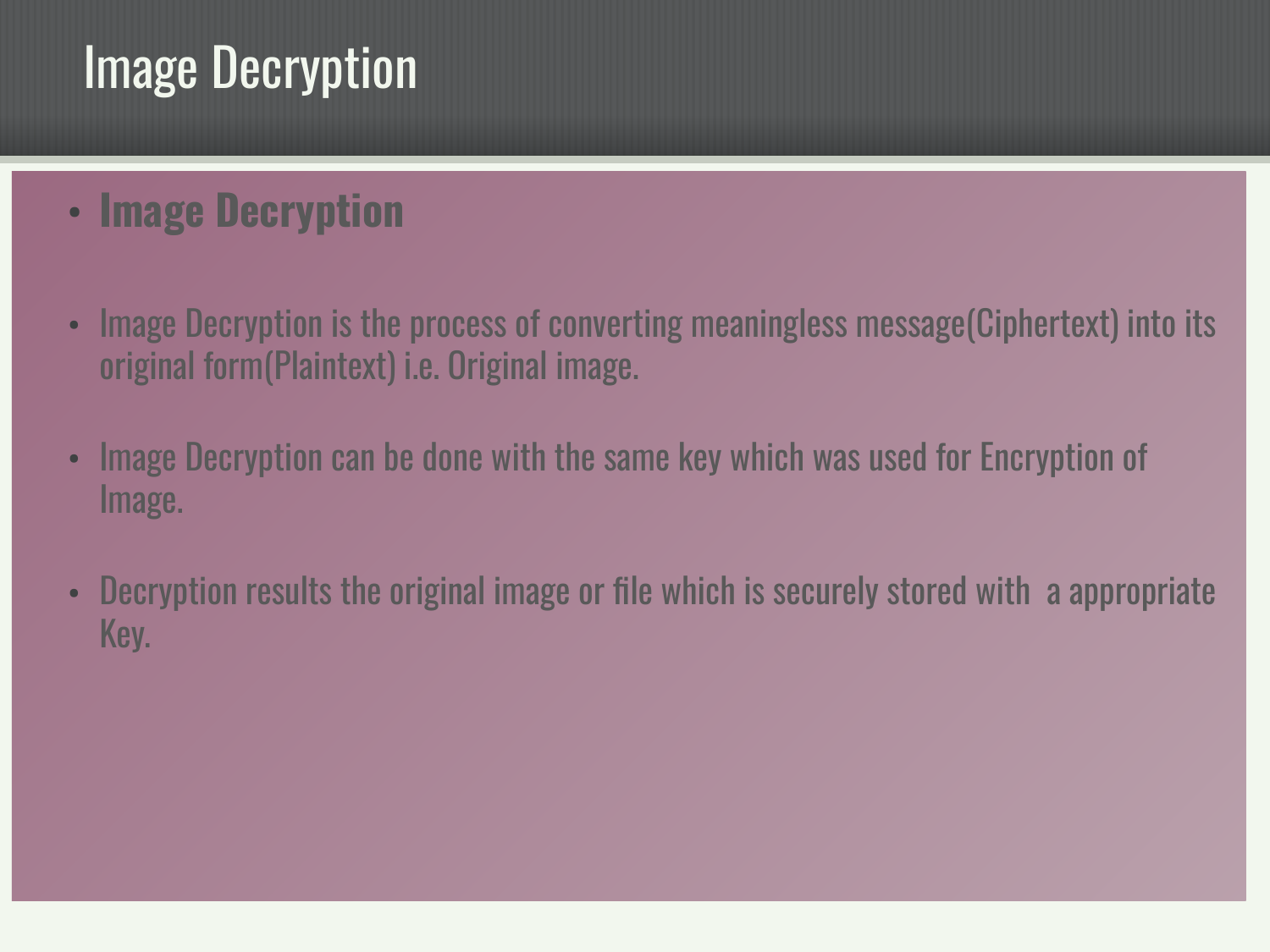

Image Decryption
Image Decryption

Image Decryption is the process of converting meaningless message(Ciphertext) into its original form(Plaintext) i.e. Original image.

Image Decryption can be done with the same key which was used for Encryption of Image.

Decryption results the original image or file which is securely stored with  a appropriate Key.